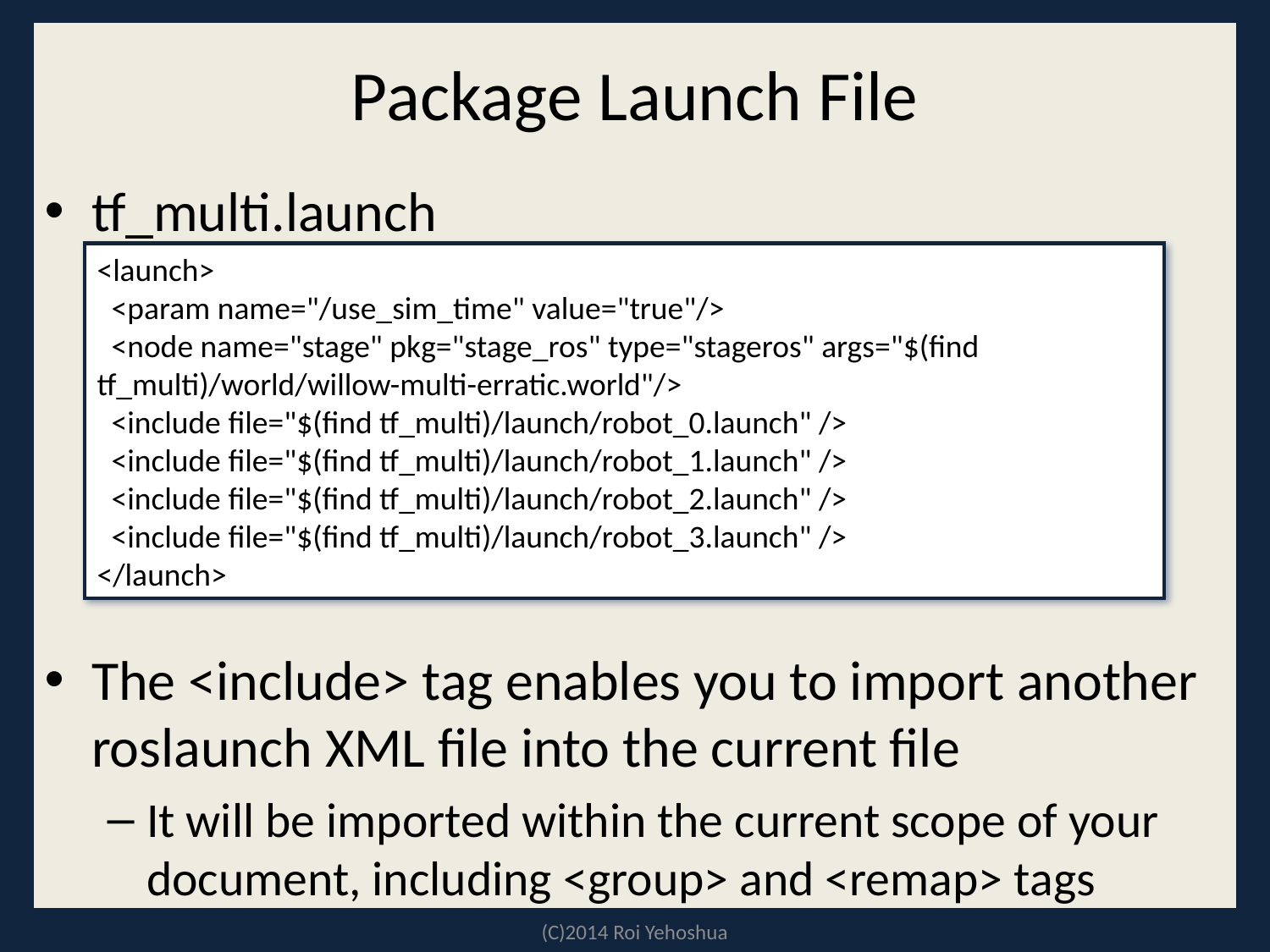

# Package Launch File
tf_multi.launch

The <include> tag enables you to import another roslaunch XML file into the current file
It will be imported within the current scope of your document, including <group> and <remap> tags

<launch>
  <param name="/use_sim_time" value="true"/>
  <node name="stage" pkg="stage_ros" type="stageros" args="$(find tf_multi)/world/willow-multi-erratic.world"/>
  <include file="$(find tf_multi)/launch/robot_0.launch" />
  <include file="$(find tf_multi)/launch/robot_1.launch" />
  <include file="$(find tf_multi)/launch/robot_2.launch" />
  <include file="$(find tf_multi)/launch/robot_3.launch" />
</launch>
(C)2014 Roi Yehoshua